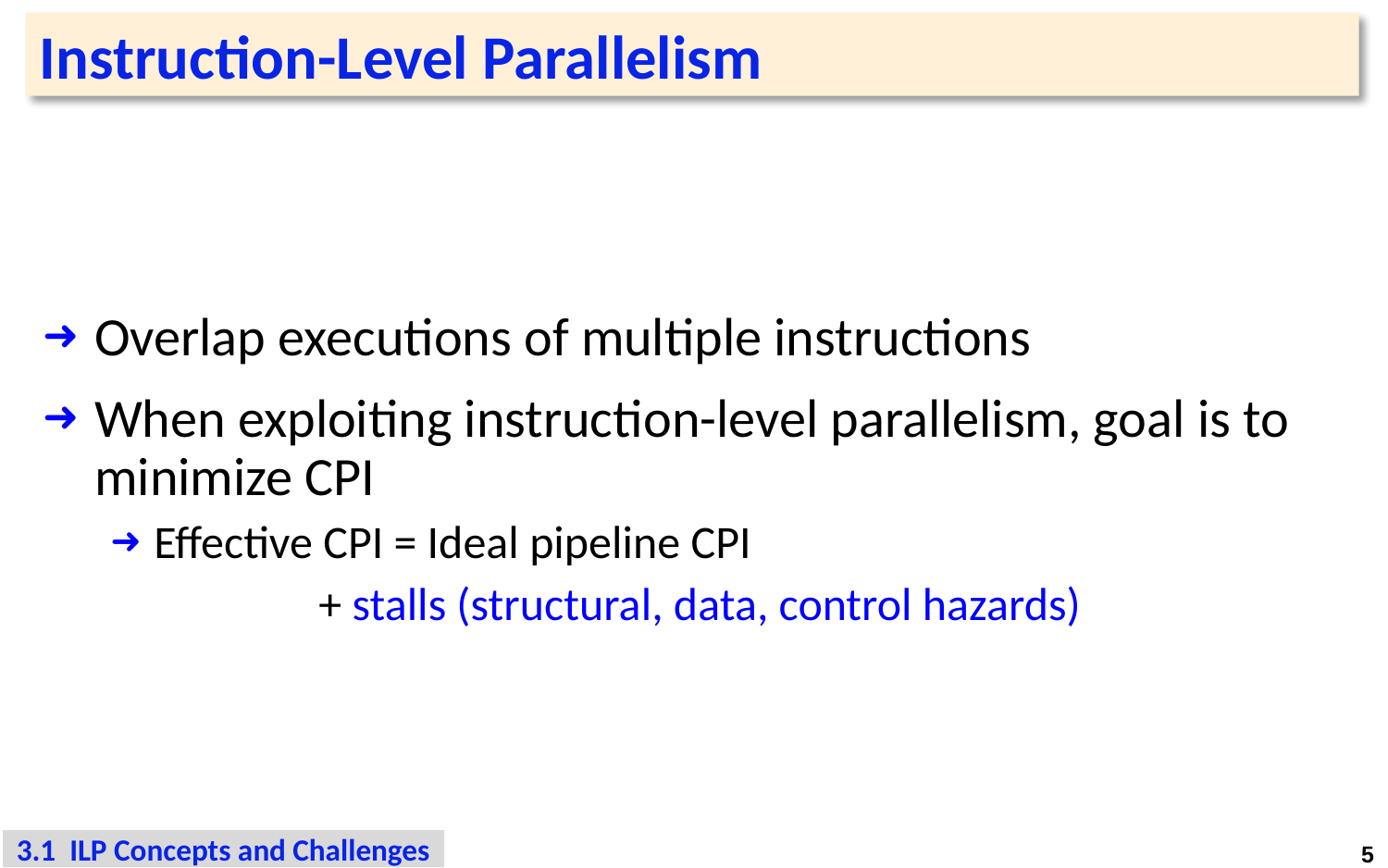

# Instruction-Level Parallelism
Overlap executions of multiple instructions
When exploiting instruction-level parallelism, goal is to minimize CPI
Effective CPI = Ideal pipeline CPI
+ stalls (structural, data, control hazards)
3.1  ILP Concepts and Challenges